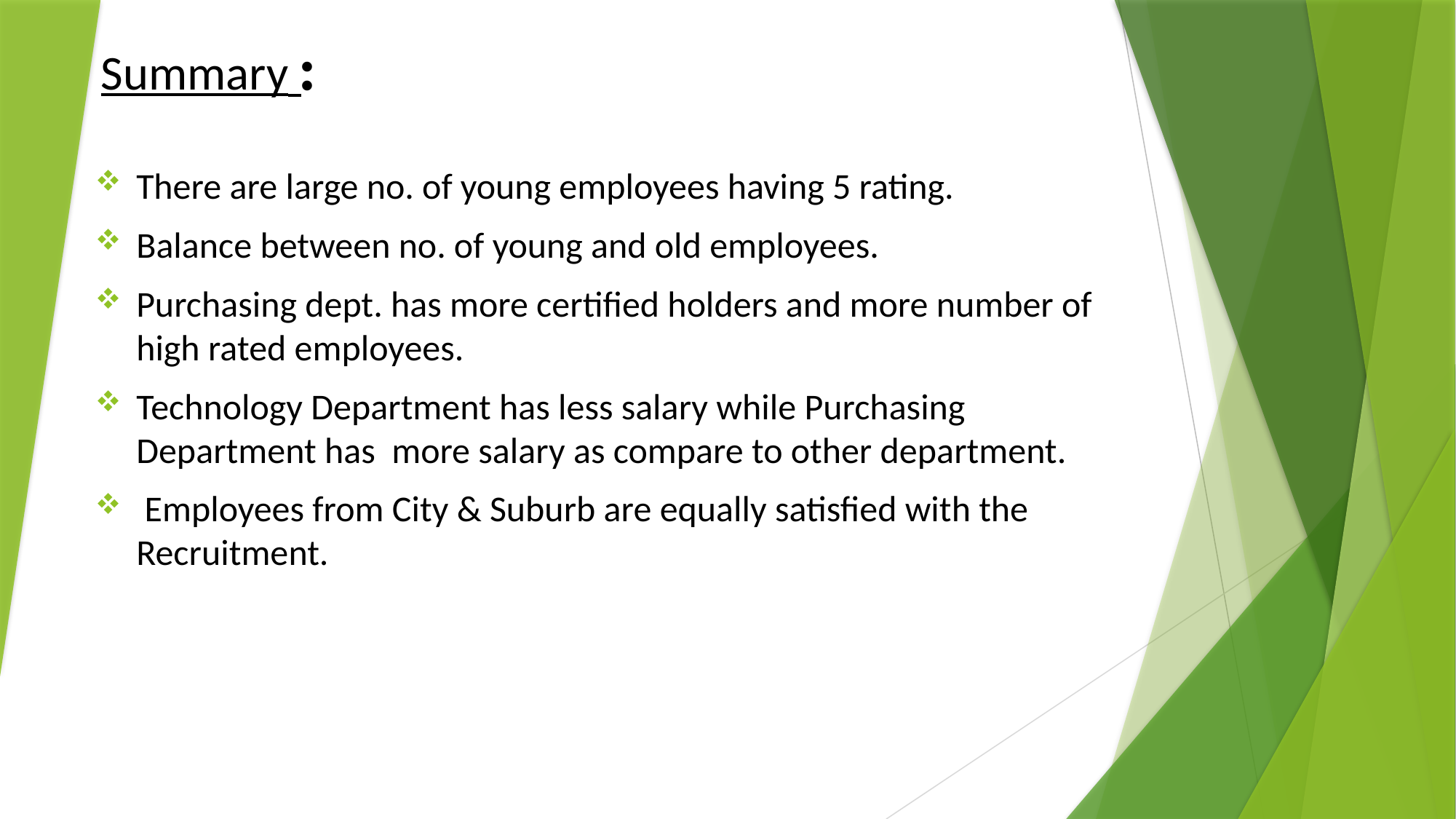

# Summary :
There are large no. of young employees having 5 rating.
Balance between no. of young and old employees.
Purchasing dept. has more certified holders and more number of high rated employees.
Technology Department has less salary while Purchasing Department has  more salary as compare to other department.
 Employees from City & Suburb are equally satisfied with the Recruitment.